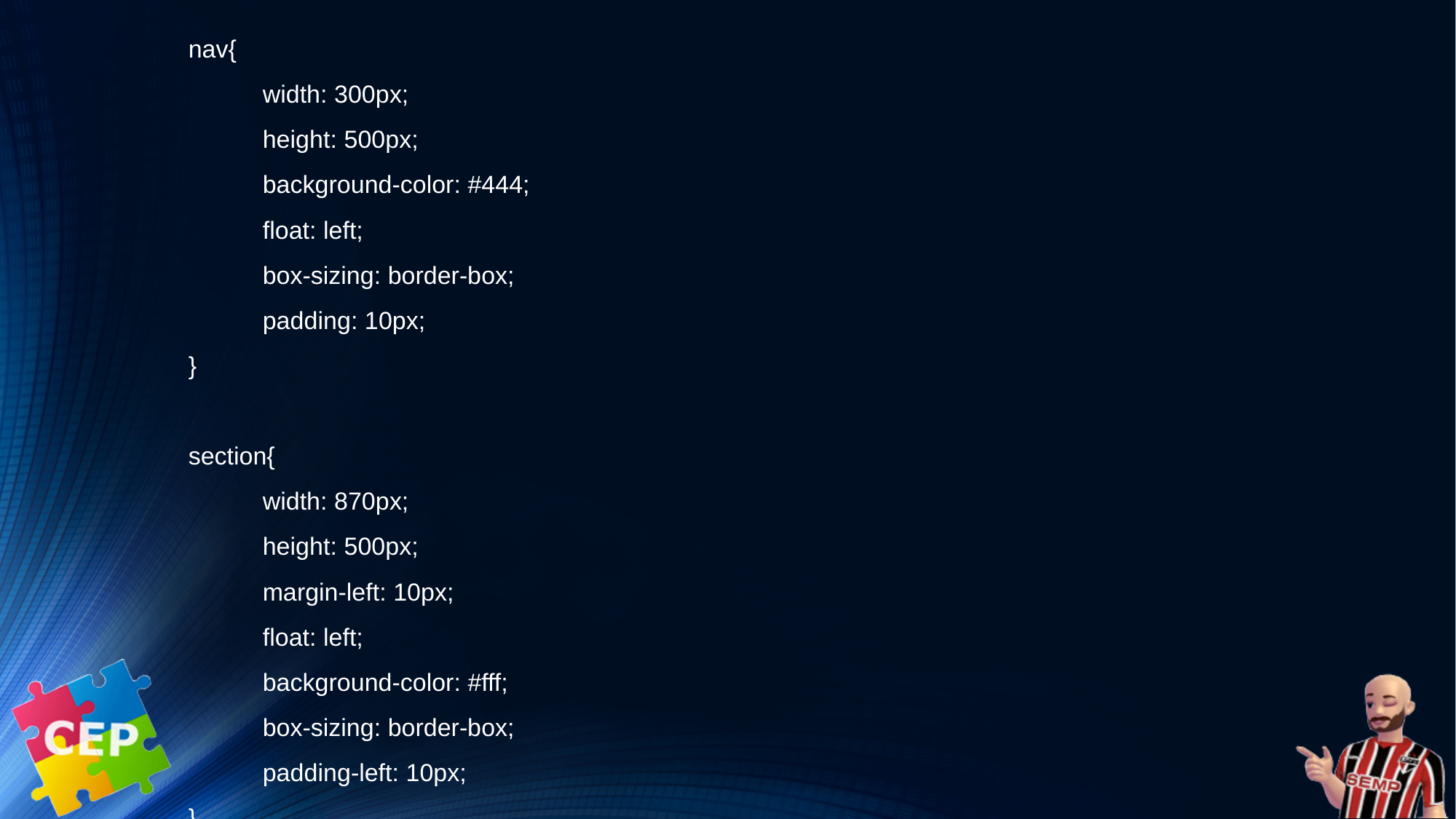

nav{
	width: 300px;
	height: 500px;
	background-color: #444;
	float: left;
	box-sizing: border-box;
	padding: 10px;
}

section{
	width: 870px;
	height: 500px;
	margin-left: 10px;
	float: left;
	background-color: #fff;
	box-sizing: border-box;
	padding-left: 10px;
}